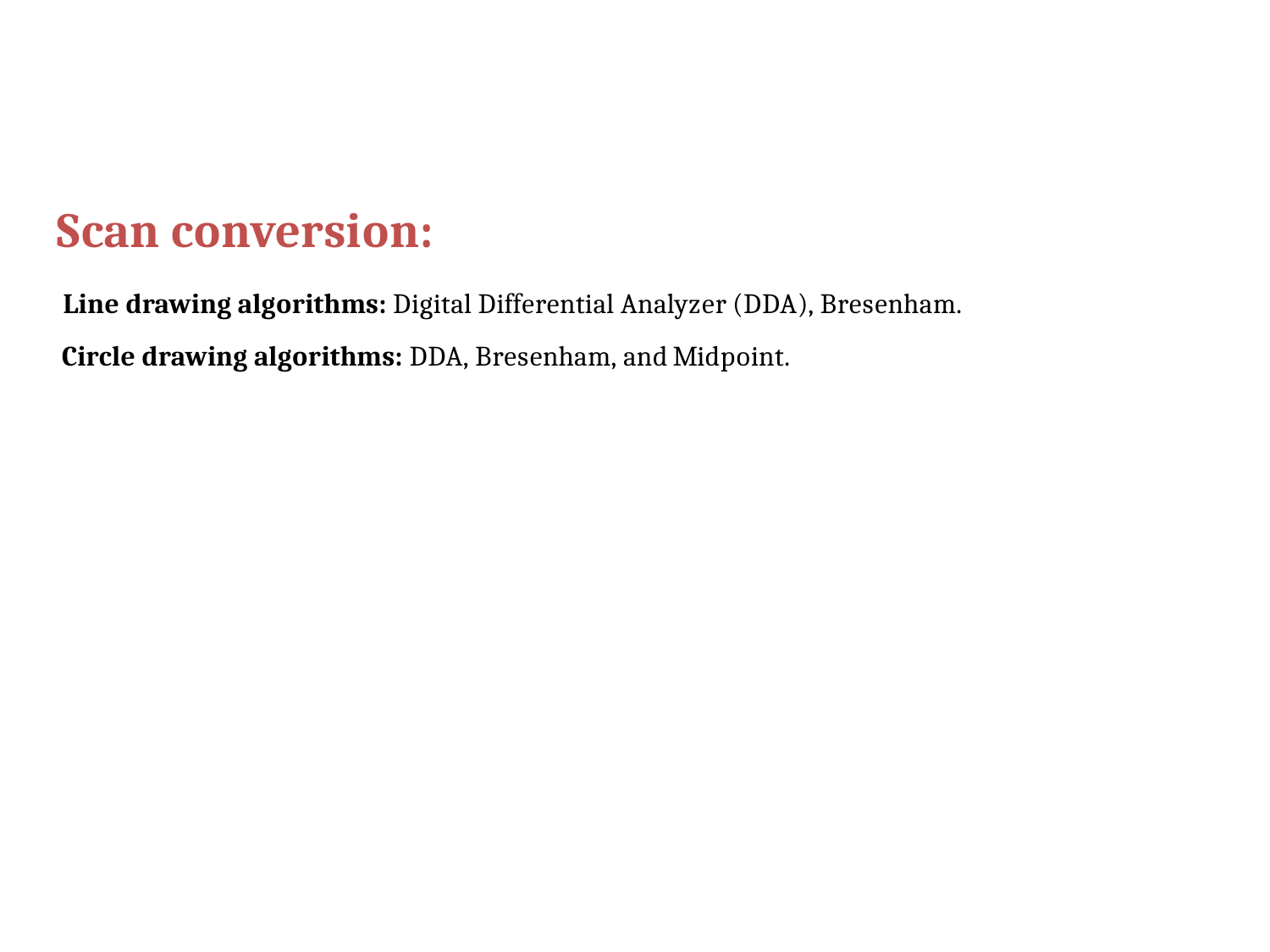

Scan conversion:
 Line drawing algorithms: Digital Differential Analyzer (DDA), Bresenham.
 Circle drawing algorithms: DDA, Bresenham, and Midpoint.